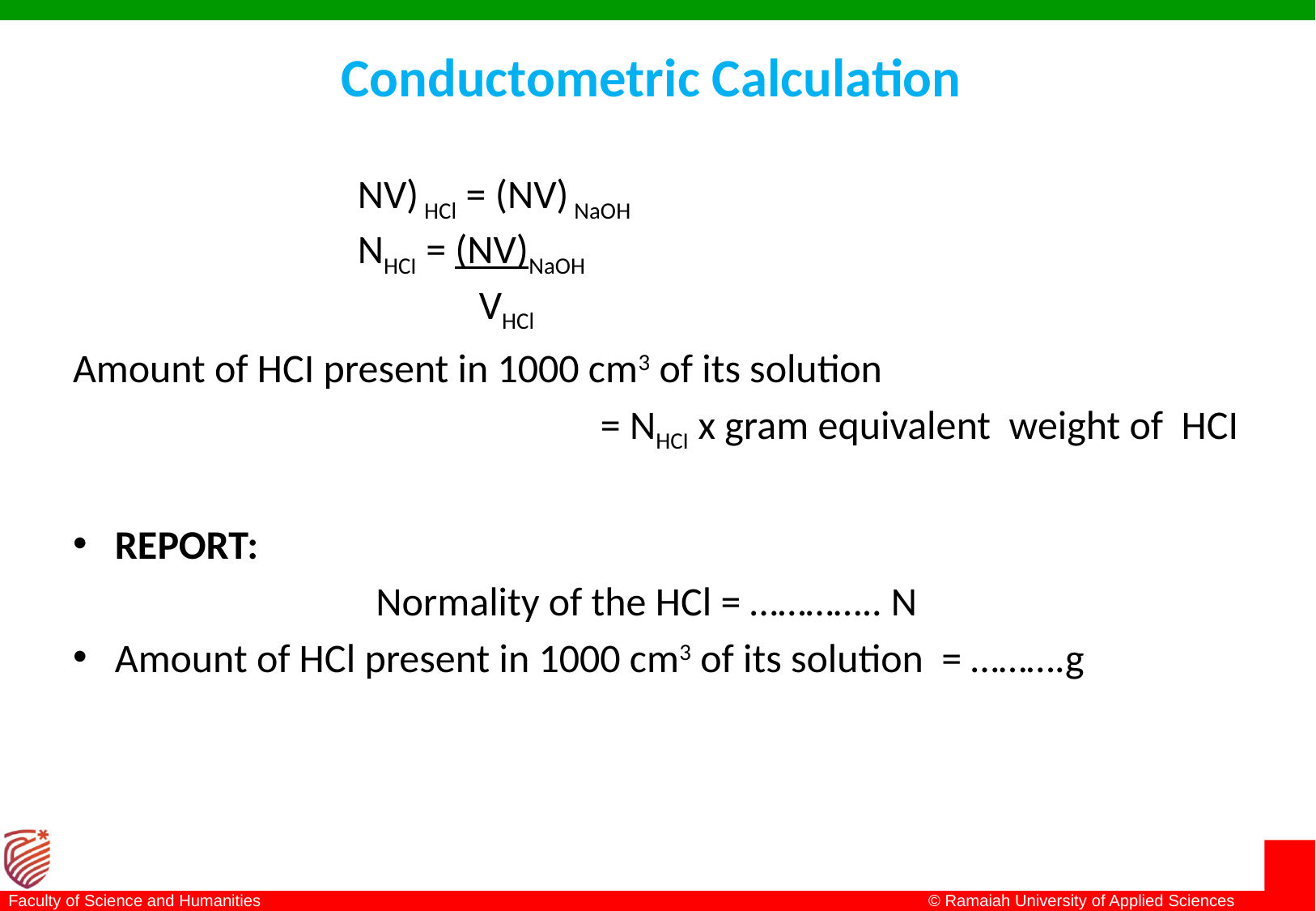

# Conductometric Calculation
			NV) HCl = (NV) NaOH
			NHCI = (NV)NaOH
		   		VHCl
Amount of HCI present in 1000 cm3 of its solution
					= NHCI x gram equivalent  weight of  HCI

REPORT:
			  Normality of the HCl = ………….. N
Amount of HCl present in 1000 cm3 of its solution  = ……….g